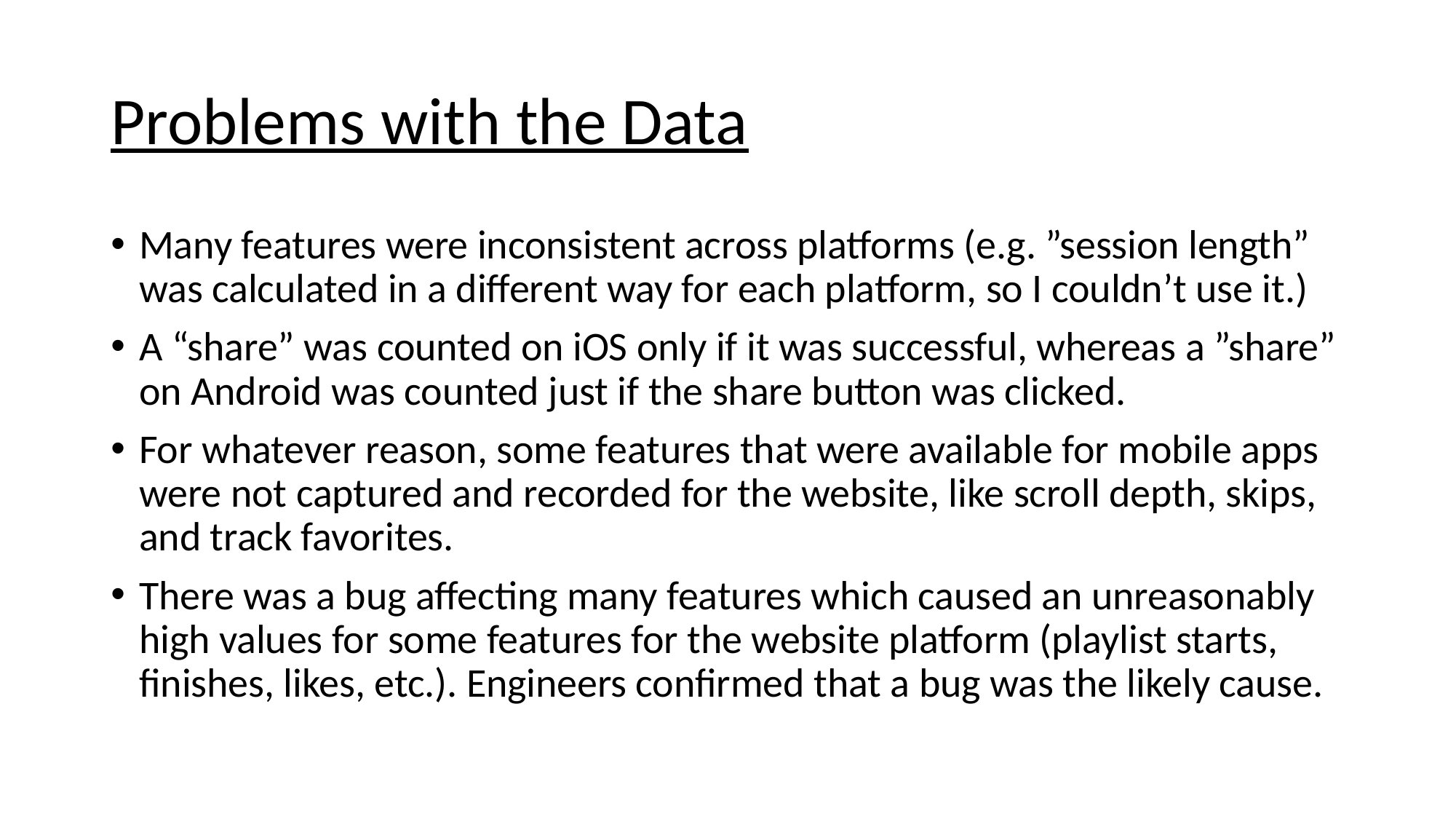

# Problems with the Data
Many features were inconsistent across platforms (e.g. ”session length” was calculated in a different way for each platform, so I couldn’t use it.)
A “share” was counted on iOS only if it was successful, whereas a ”share” on Android was counted just if the share button was clicked.
For whatever reason, some features that were available for mobile apps were not captured and recorded for the website, like scroll depth, skips, and track favorites.
There was a bug affecting many features which caused an unreasonably high values for some features for the website platform (playlist starts, finishes, likes, etc.). Engineers confirmed that a bug was the likely cause.